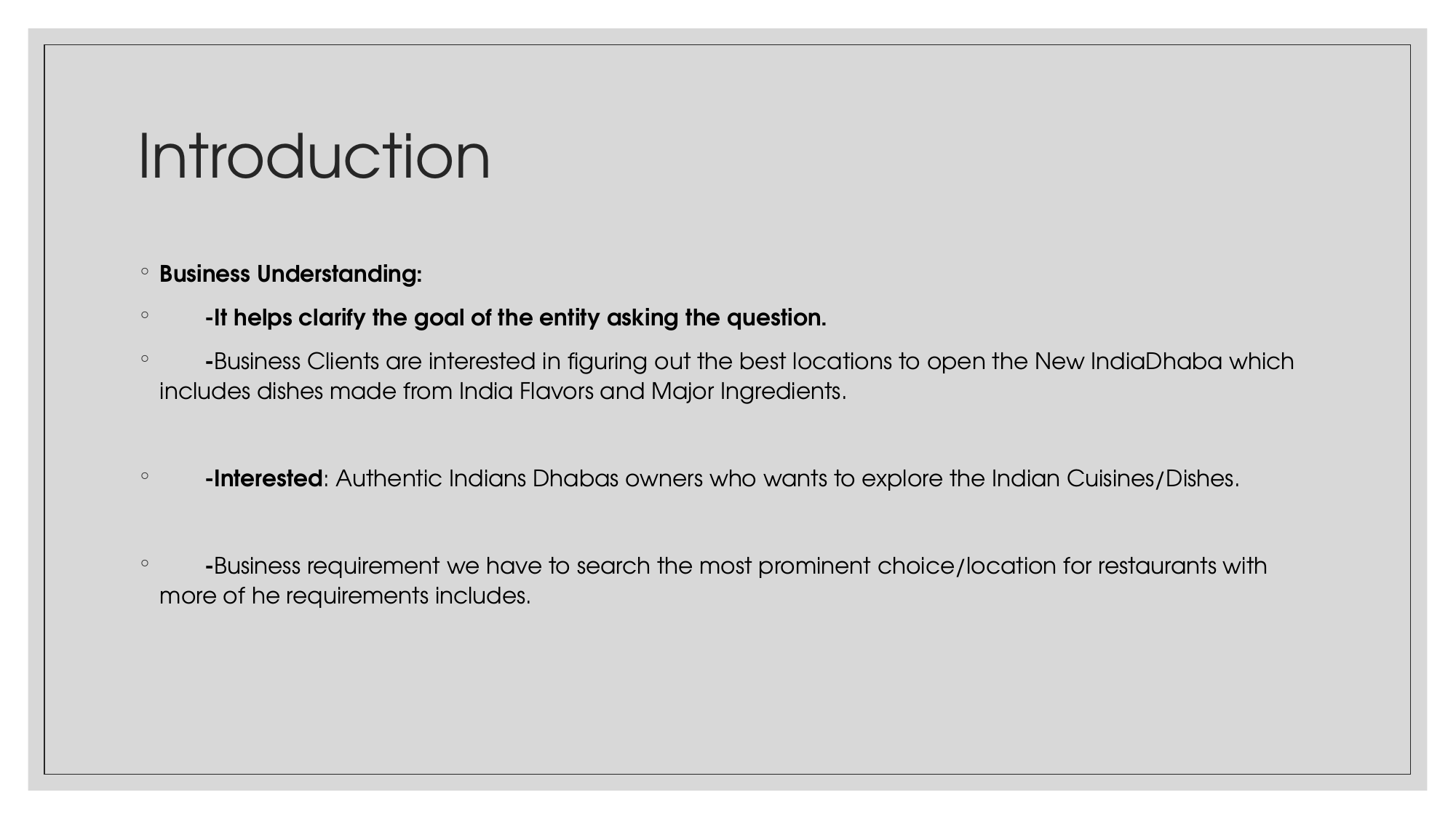

# Introduction
Business Understanding:
       -It helps clarify the goal of the entity asking the question.
       -Business Clients are interested in figuring out the best locations to open the New IndiaDhaba which includes dishes made from India Flavors and Major Ingredients.

       -Interested: Authentic Indians Dhabas owners who wants to explore the Indian Cuisines/Dishes.

       -Business requirement we have to search the most prominent choice/location for restaurants with more of he requirements includes.